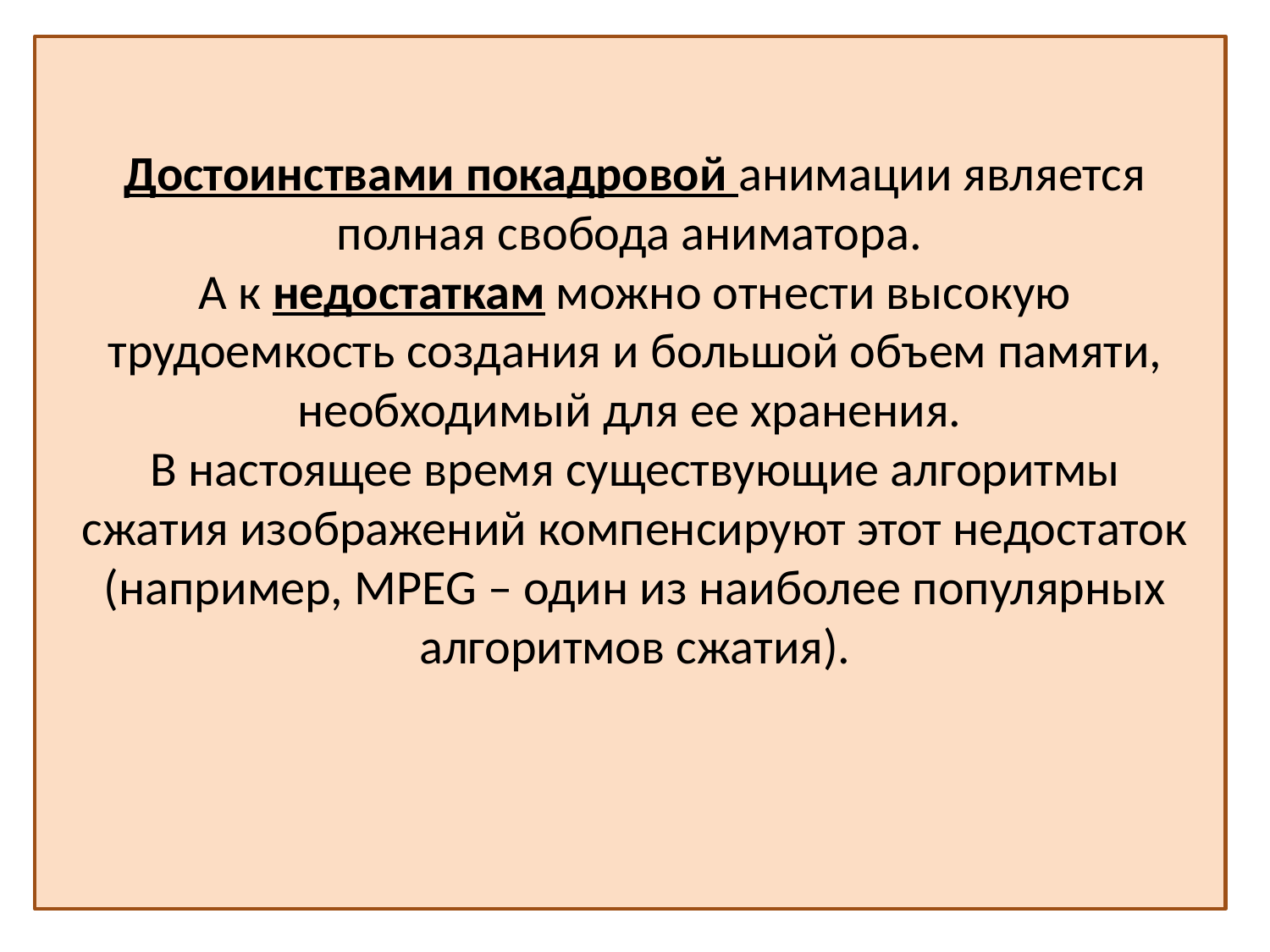

# Достоинствами покадровой анимации является полная свобода аниматора. А к недостаткам можно отнести высокую трудоемкость создания и большой объем памяти, необходимый для ее хранения. В настоящее время существующие алгоритмы сжатия изображений компенсируют этот недостаток (например, MPEG – один из наиболее популярных алгоритмов сжатия).